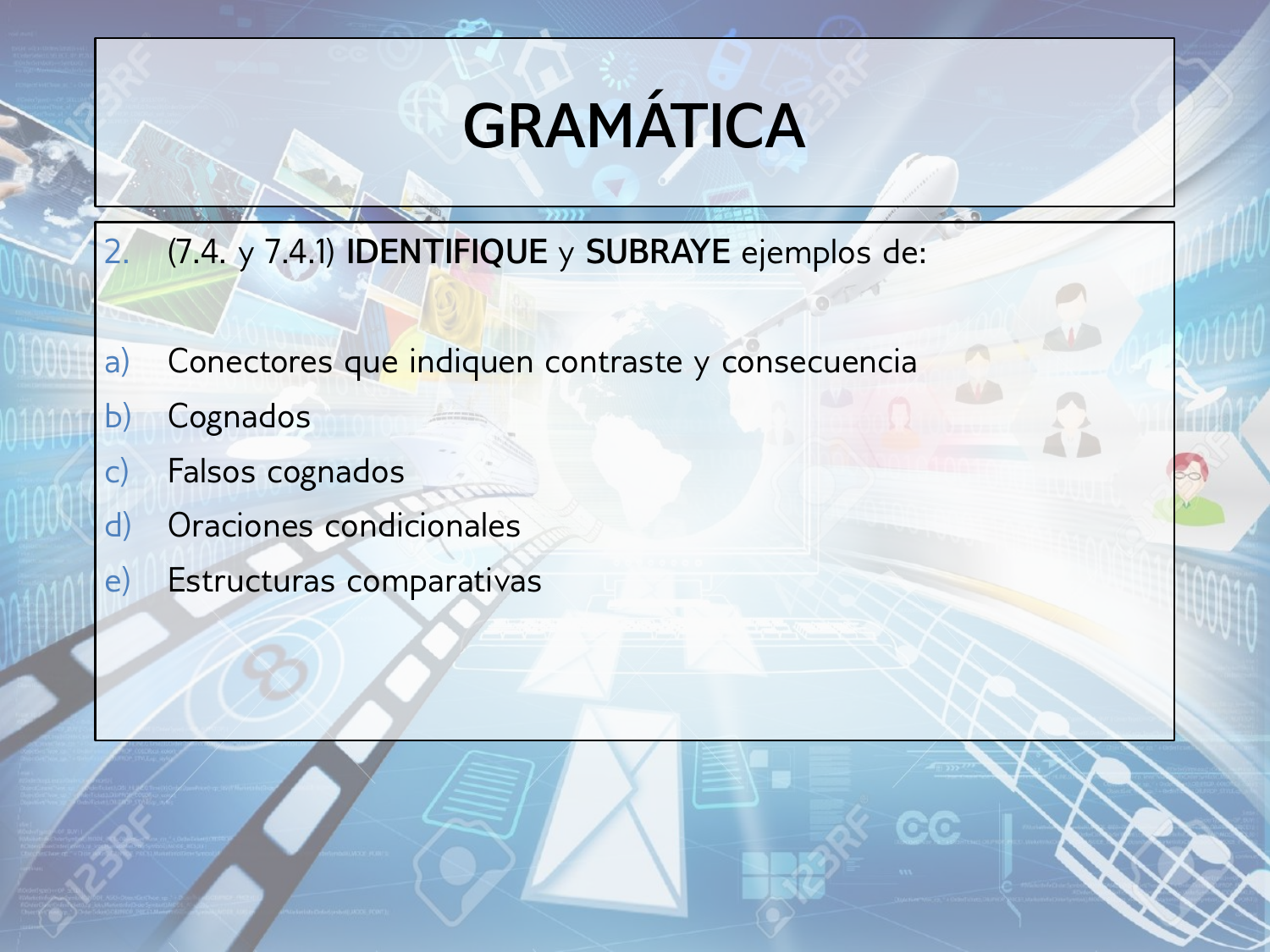

# Gramática
(7.4. y 7.4.1) IDENTIFIQUE y SUBRAYE ejemplos de:

Conectores que indiquen contraste y consecuencia
Cognados
Falsos cognados
Oraciones condicionales
Estructuras comparativas